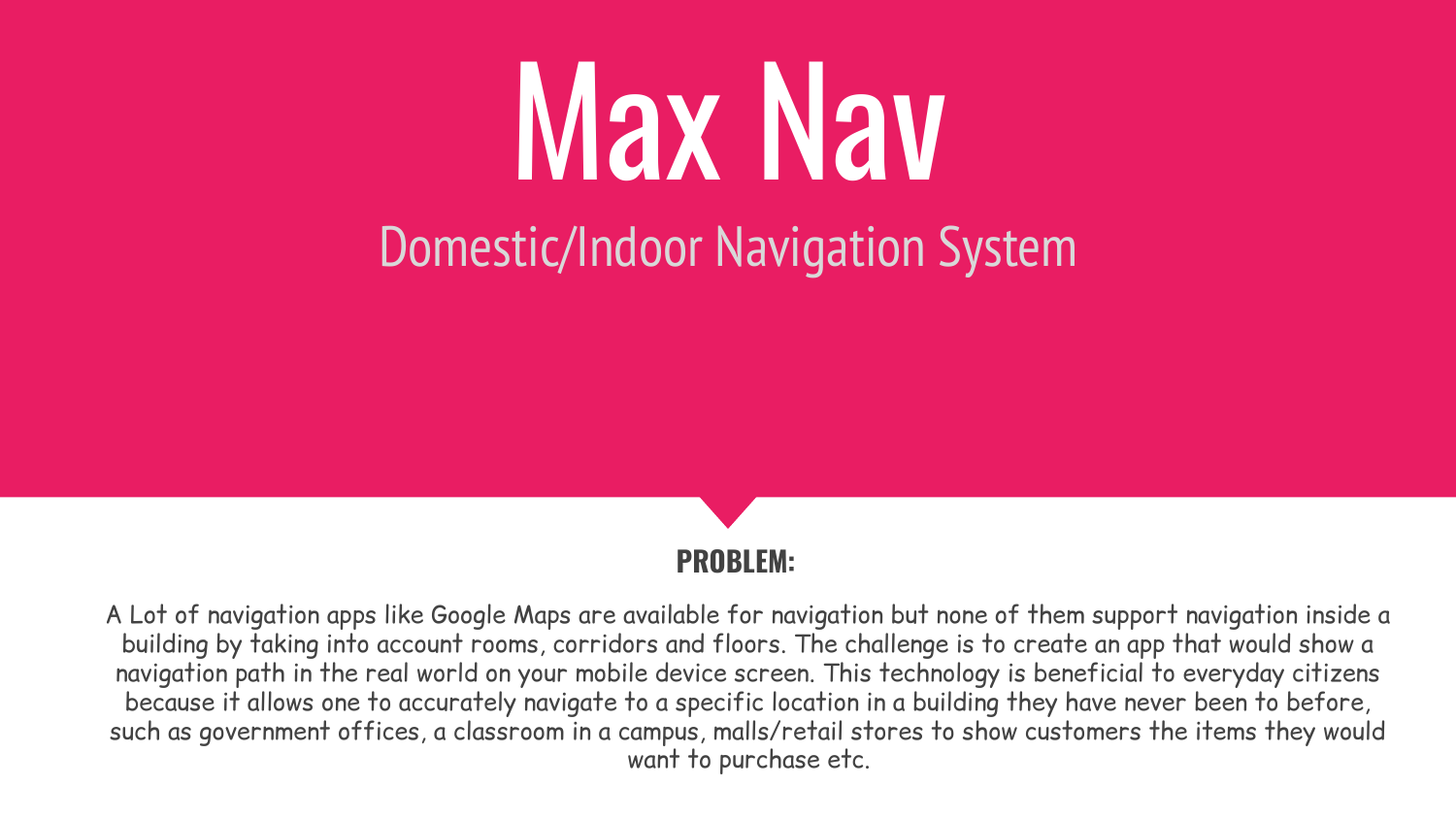

# Max Nav
Domestic/Indoor Navigation System

PROBLEM:
A Lot of navigation apps like Google Maps are available for navigation but none of them support navigation inside a building by taking into account rooms, corridors and floors. The challenge is to create an app that would show a navigation path in the real world on your mobile device screen. This technology is beneficial to everyday citizens because it allows one to accurately navigate to a specific location in a building they have never been to before, such as government offices, a classroom in a campus, malls/retail stores to show customers the items they would want to purchase etc.